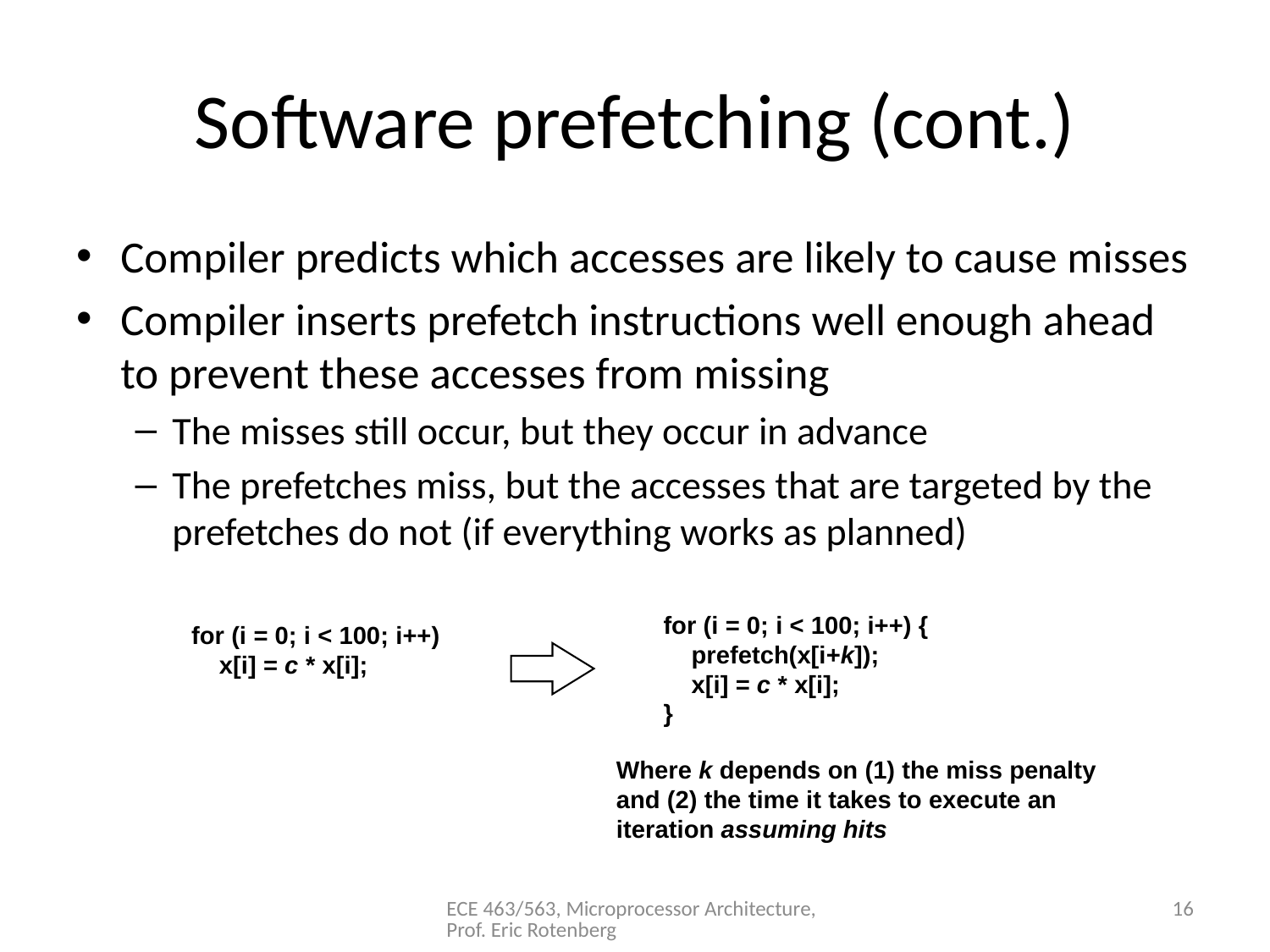

# Software prefetching (cont.)
Compiler predicts which accesses are likely to cause misses
Compiler inserts prefetch instructions well enough ahead to prevent these accesses from missing
The misses still occur, but they occur in advance
The prefetches miss, but the accesses that are targeted by the prefetches do not (if everything works as planned)

    for (i = 0; i < 100; i++) {
        prefetch(x[i+k]);
        x[i] = c * x[i];
    }
for (i = 0; i < 100; i++)
    x[i] = c * x[i];

Where k depends on (1) the miss penalty
and (2) the time it takes to execute an
iteration assuming hits
ECE 463/563, Microprocessor Architecture, Prof. Eric Rotenberg
16